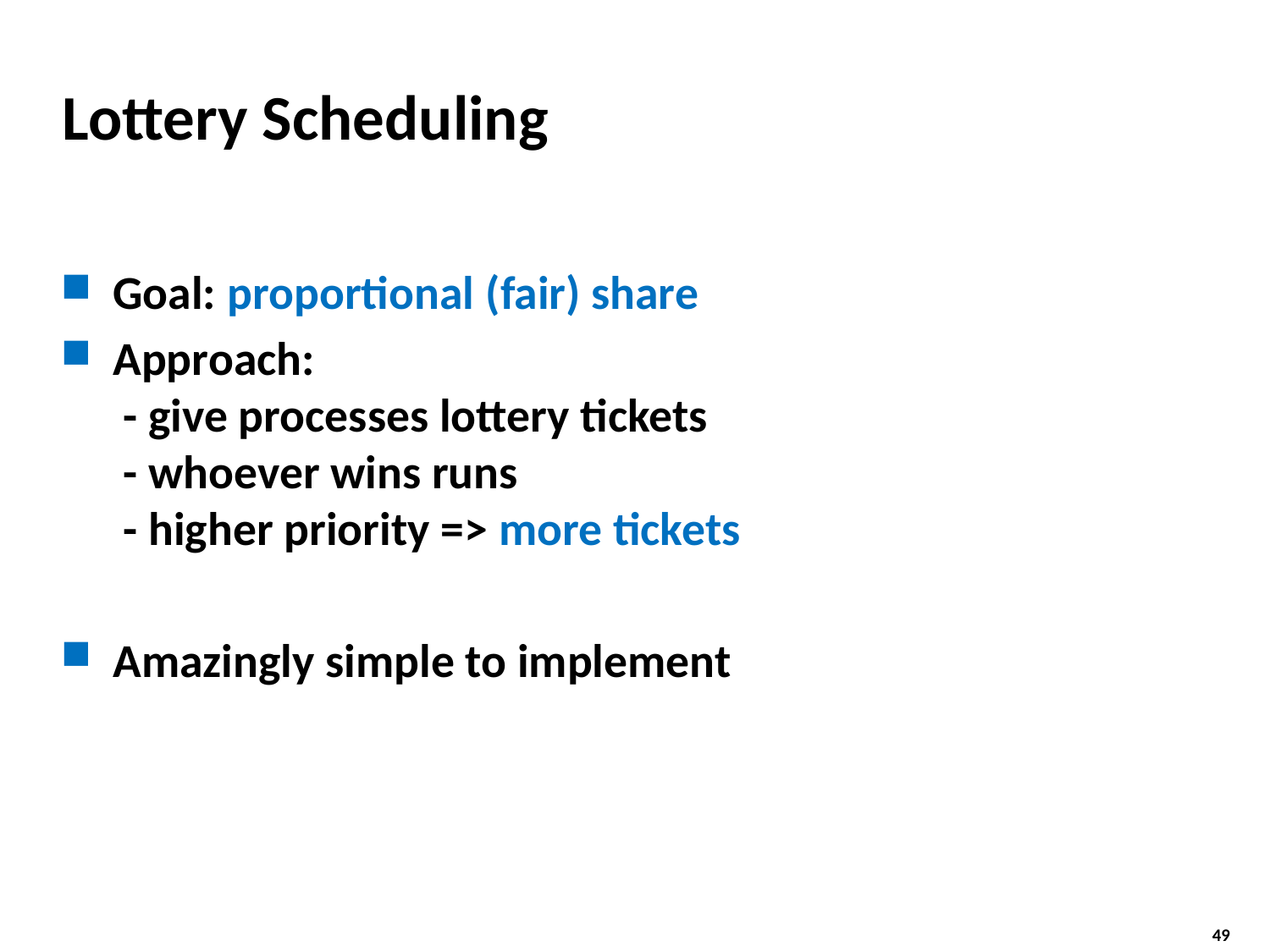

# Lottery Scheduling
Goal: proportional (fair) share
Approach:
 - give processes lottery tickets
 - whoever wins runs
 - higher priority => more tickets

Amazingly simple to implement